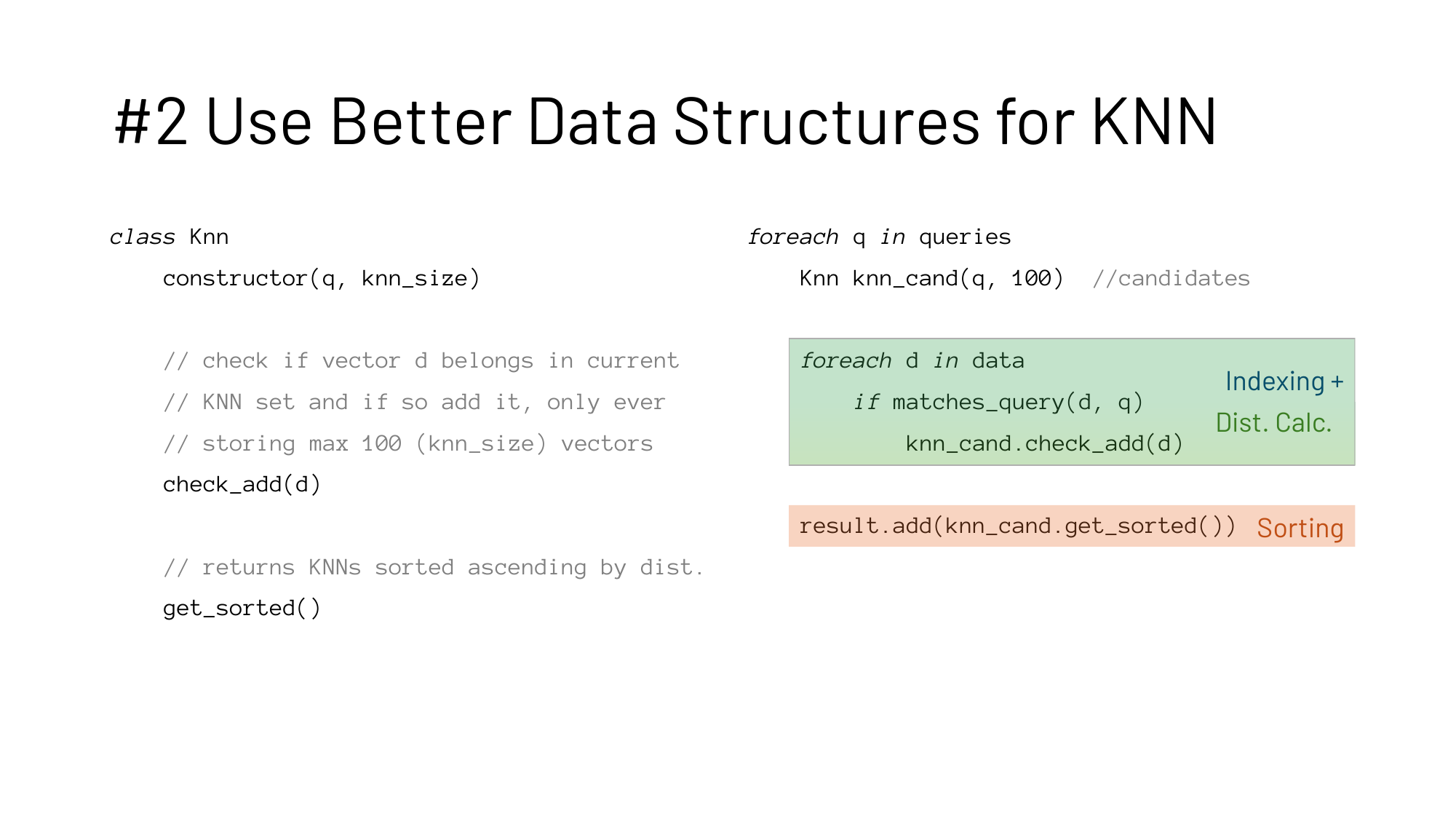

# #2 Use Better Data Structures for KNN
class Knn
    constructor(q, knn_size)

    // check if vector d belongs in current
    // KNN set and if so add it, only ever
    // storing max 100 (knn_size) vectors
    check_add(d)

    // returns KNNs sorted ascending by dist.
    get_sorted()
foreach q in queries
    Knn knn_cand(q, 100)  //candidates

    foreach d in data
        if matches_query(d, q)
            knn_cand.check_add(d)

    result.add(knn_cand.get_sorted())

Indexing +
Dist. Calc.
Sorting